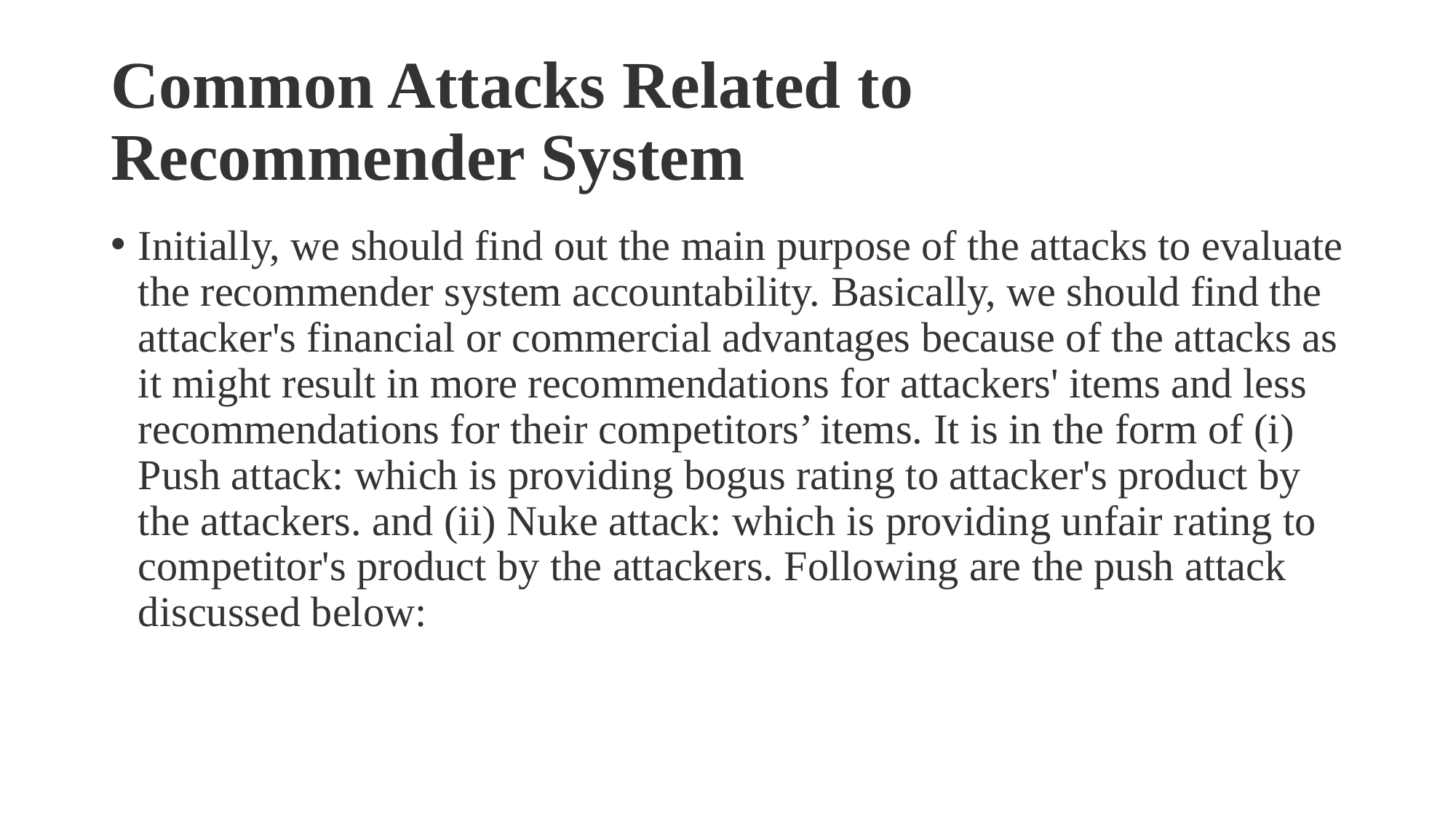

# Common Attacks Related to Recommender System
Initially, we should find out the main purpose of the attacks to evaluate the recommender system accountability. Basically, we should find the attacker's financial or commercial advantages because of the attacks as it might result in more recommendations for attackers' items and less recommendations for their competitors’ items. It is in the form of (i) Push attack: which is providing bogus rating to attacker's product by the attackers. and (ii) Nuke attack: which is providing unfair rating to competitor's product by the attackers. Following are the push attack discussed below: